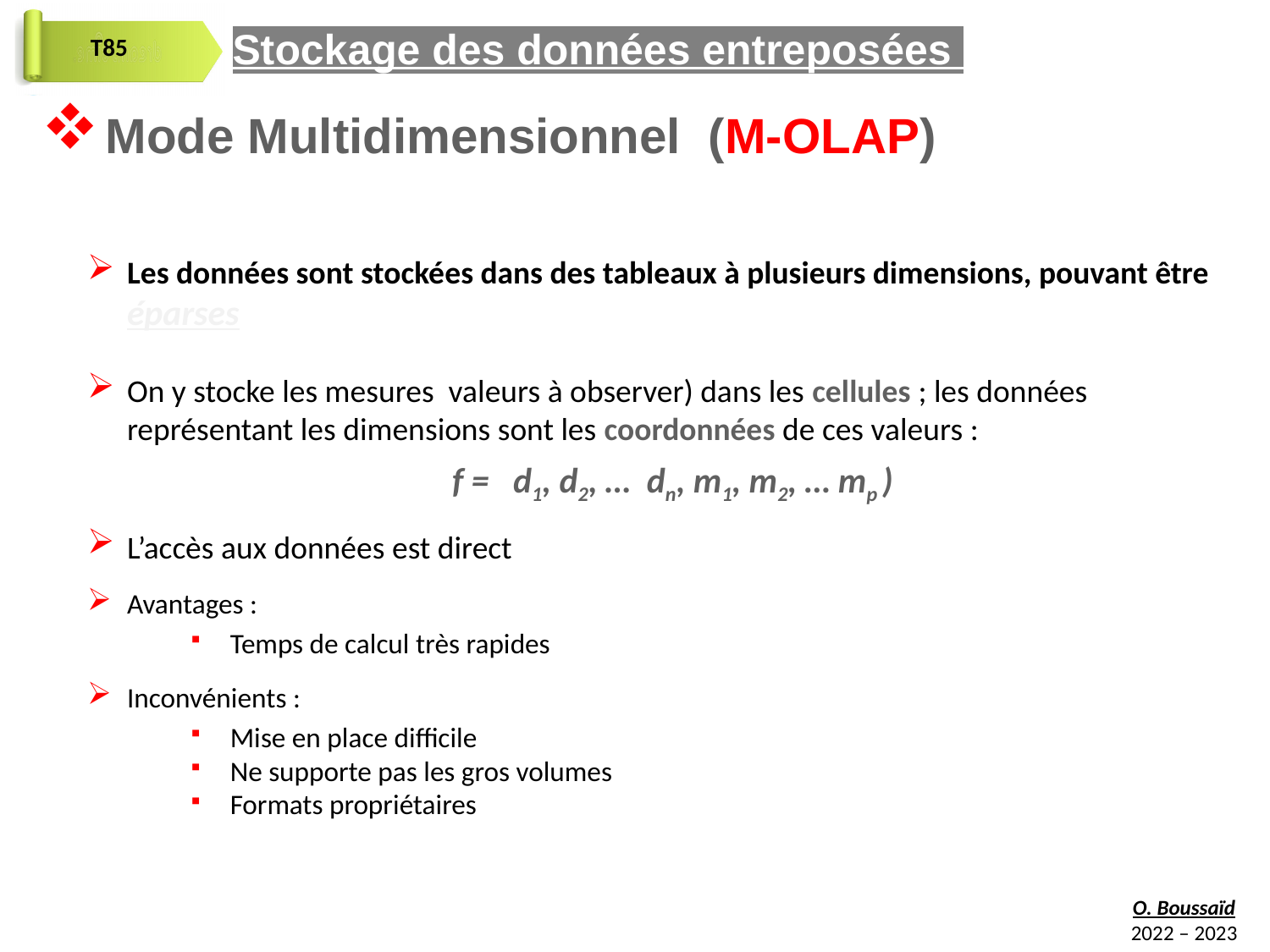

Stockage des données entreposées
Mode Multidimensionnel  (M-OLAP)
Les données sont stockées dans des tableaux à plusieurs dimensions, pouvant être  éparses

On y stocke les mesures  valeurs à observer) dans les cellules ; les données représentant les dimensions sont les coordonnées de ces valeurs :
f =   d1, d2, …  dn, m1, m2, … mp )
L’accès aux données est direct
Avantages :
Temps de calcul très rapides
Inconvénients :
Mise en place difficile
Ne supporte pas les gros volumes
Formats propriétaires